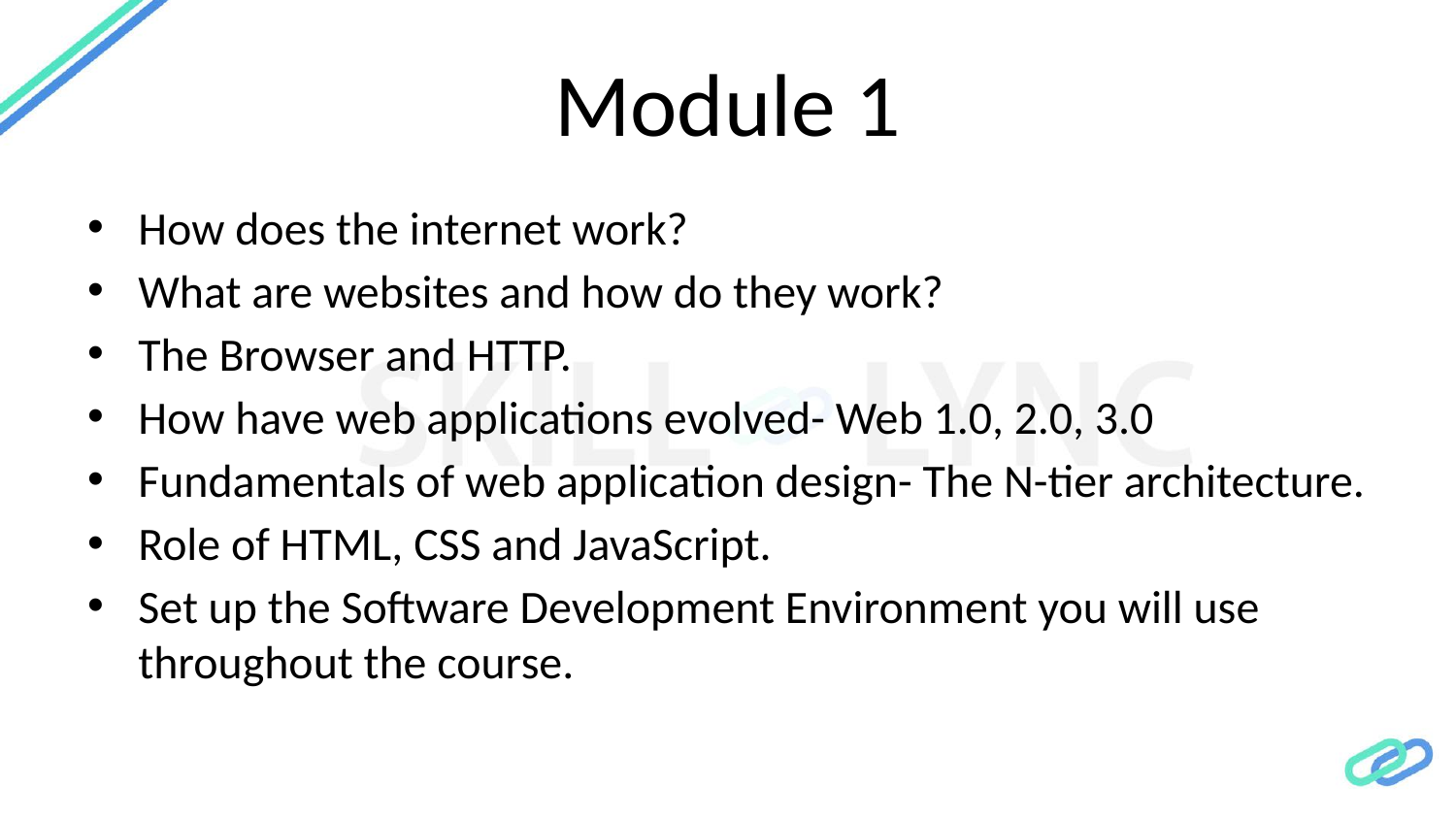

# Module 1
How does the internet work?
What are websites and how do they work?
The Browser and HTTP.
How have web applications evolved- Web 1.0, 2.0, 3.0
Fundamentals of web application design- The N-tier architecture.
Role of HTML, CSS and JavaScript.
Set up the Software Development Environment you will use throughout the course.